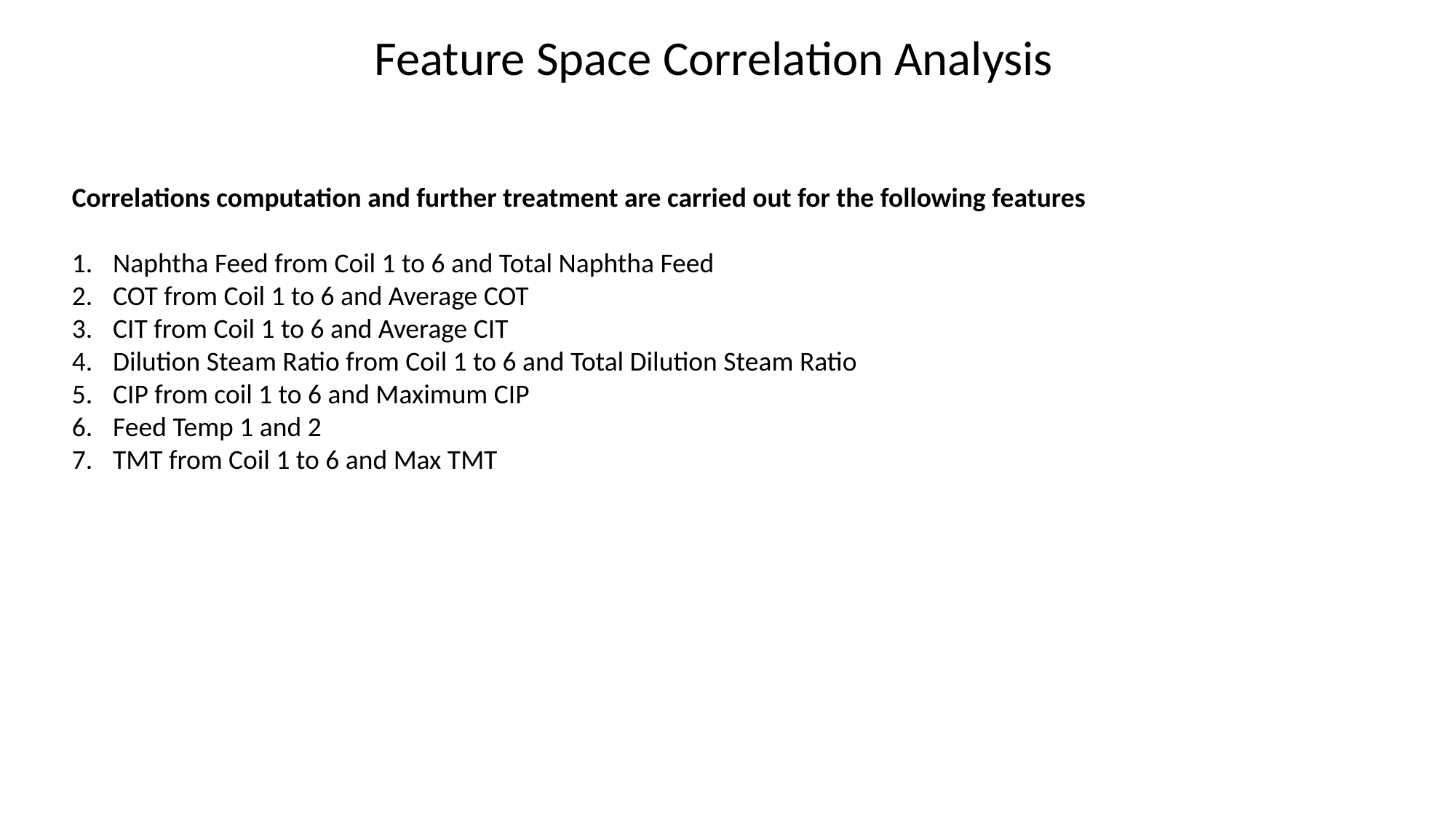

Feature Space Correlation Analysis
Correlations computation and further treatment are carried out for the following features

Naphtha Feed from Coil 1 to 6 and Total Naphtha Feed
COT from Coil 1 to 6 and Average COT
CIT from Coil 1 to 6 and Average CIT
Dilution Steam Ratio from Coil 1 to 6 and Total Dilution Steam Ratio
CIP from coil 1 to 6 and Maximum CIP
Feed Temp 1 and 2
TMT from Coil 1 to 6 and Max TMT